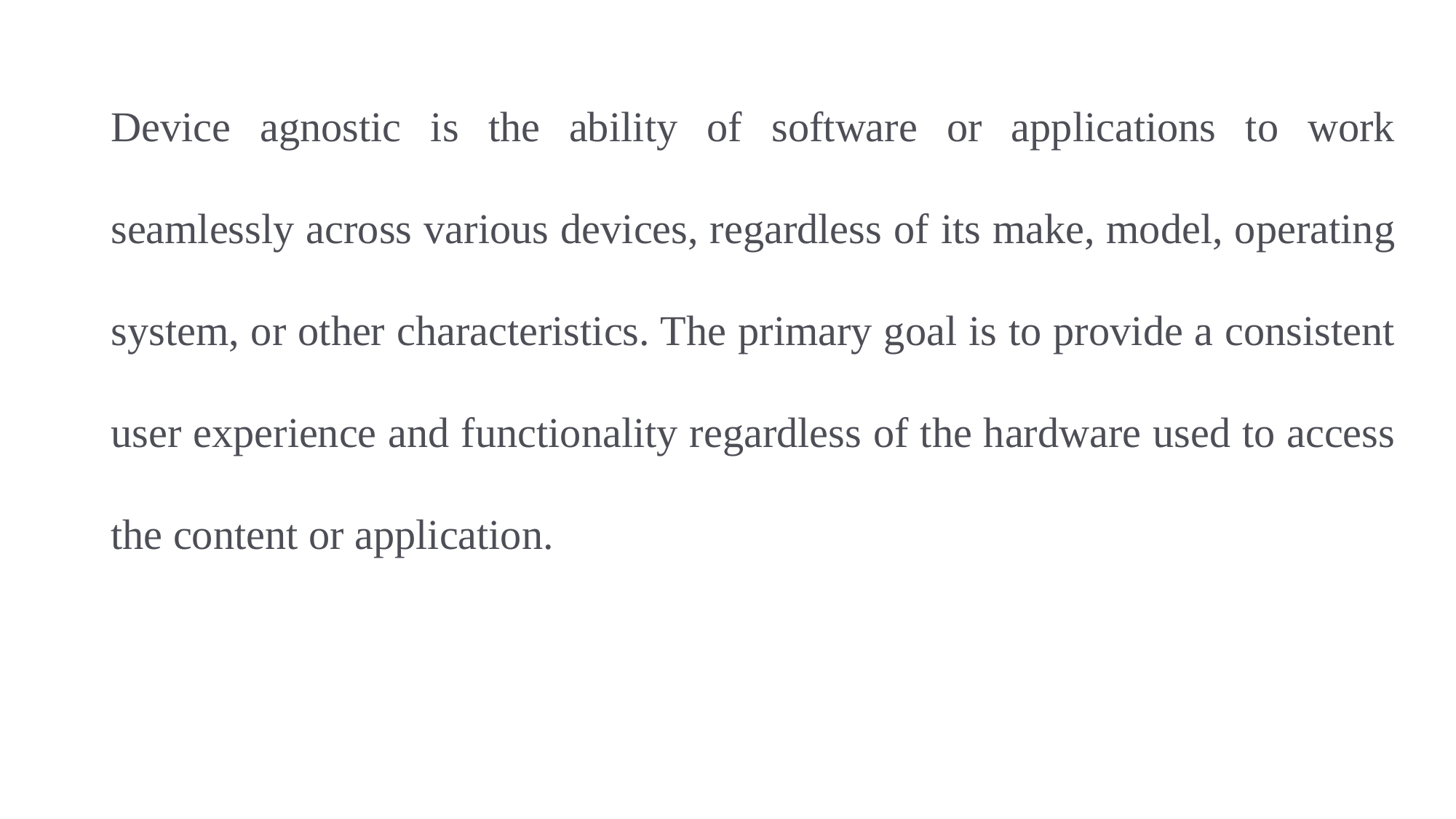

Device agnostic is the ability of software or applications to work seamlessly across various devices, regardless of its make, model, operating system, or other characteristics. The primary goal is to provide a consistent user experience and functionality regardless of the hardware used to access the content or application.